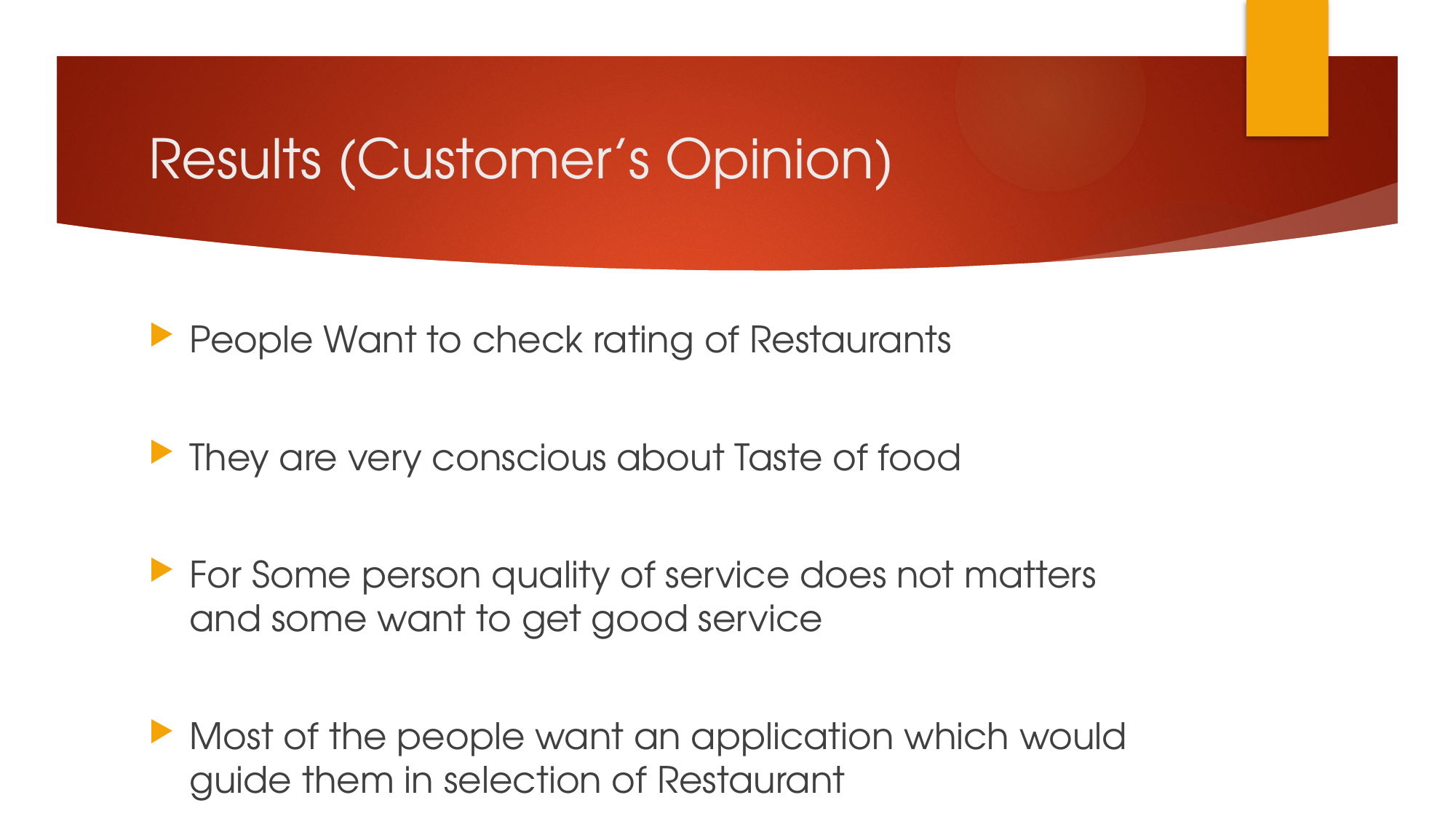

# Results (Customer’s Opinion)
People Want to check rating of Restaurants

They are very conscious about Taste of food

For Some person quality of service does not matters and some want to get good service

Most of the people want an application which would guide them in selection of Restaurant